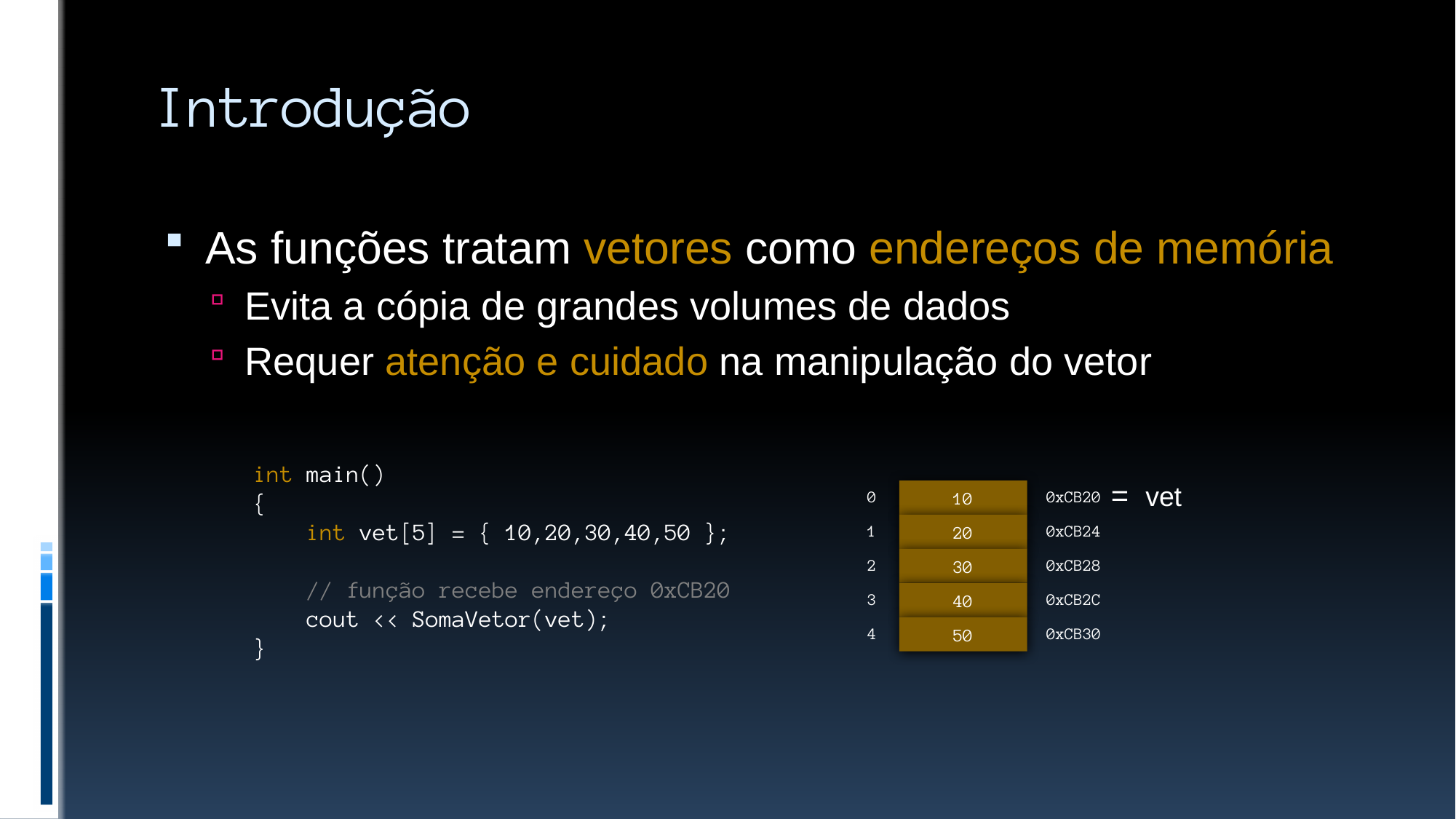

# Introdução
As funções tratam vetores como endereços de memória
Evita a cópia de grandes volumes de dados
Requer atenção e cuidado na manipulação do vetor
int main()
{
    int vet[5] = { 10,20,30,40,50 };

    // função recebe endereço 0xCB20
    cout << SomaVetor(vet);
}
=  vet
0
10
0xCB20
1
20
0xCB24
2
30
0xCB28
3
40
0xCB2C
4
50
0xCB30